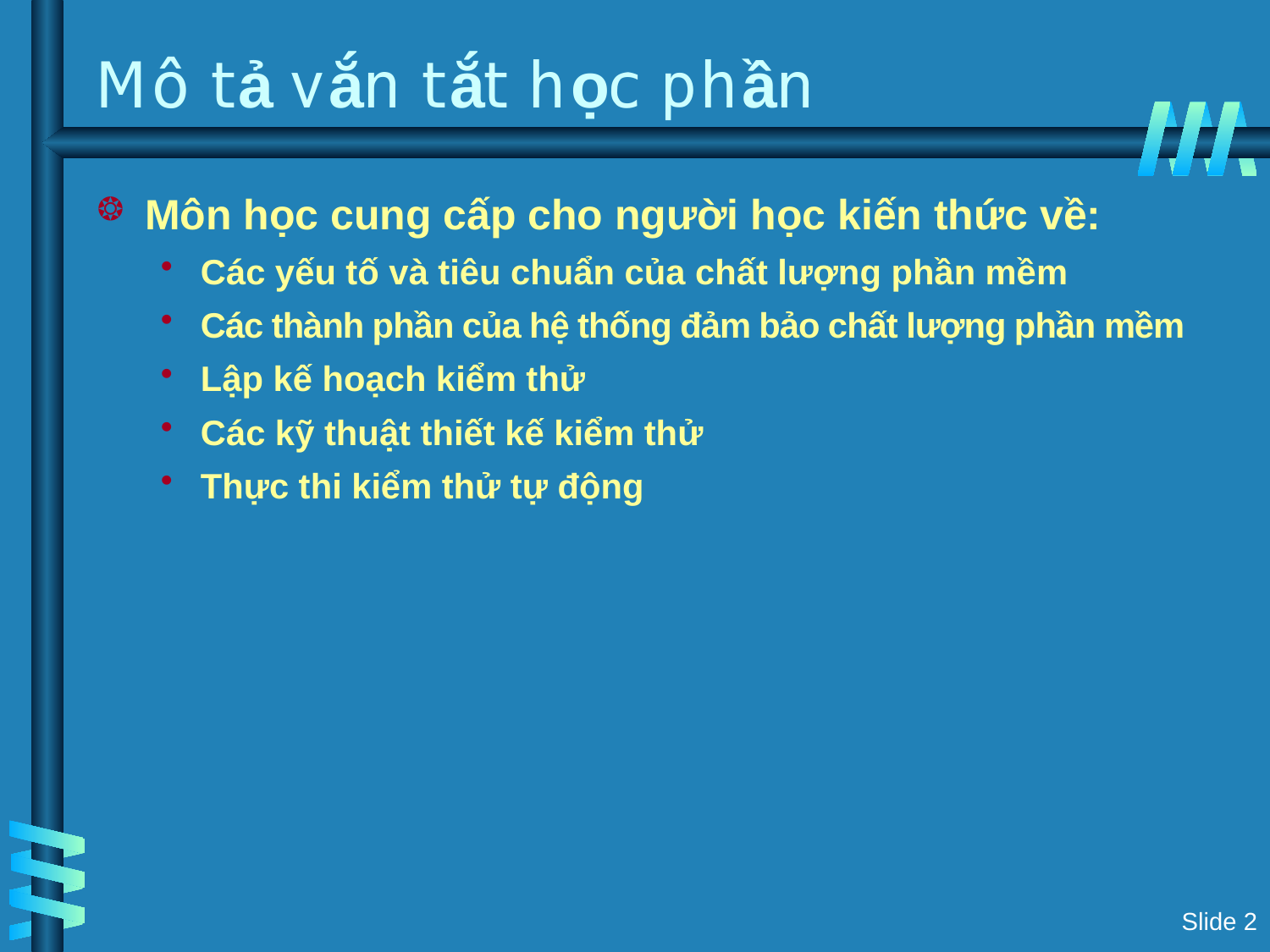

# Mô tả vắn tắt học phần
Môn học cung cấp cho người học kiến thức về:
Các yếu tố và tiêu chuẩn của chất lượng phần mềm
Các thành phần của hệ thống đảm bảo chất lượng phần mềm
Lập kế hoạch kiểm thử
Các kỹ thuật thiết kế kiểm thử
Thực thi kiểm thử tự động
Slide 2